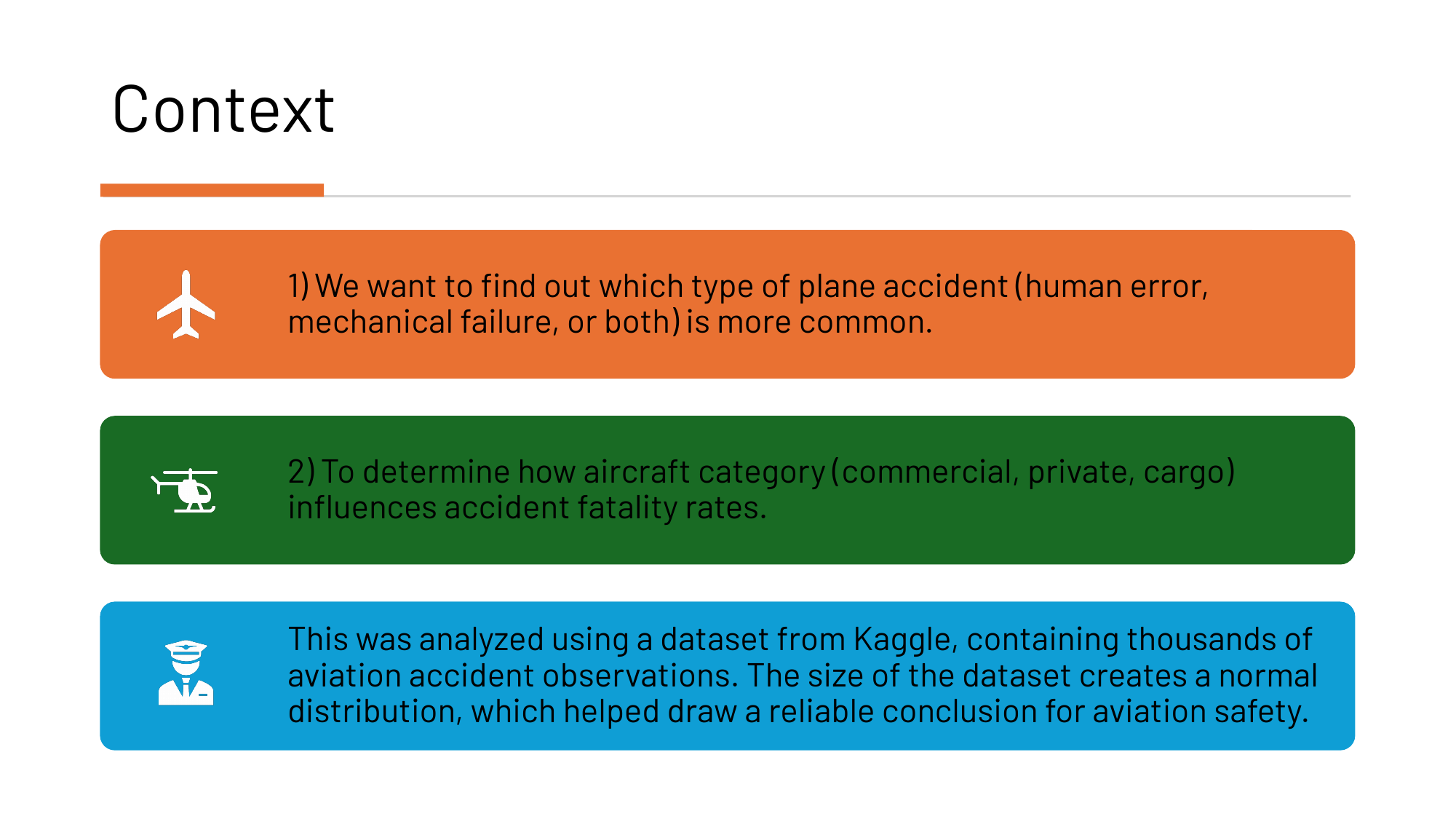

# Context

1) We want to find out which type of plane accident (human error, mechanical failure, or both) is more common.
2) To determine how aircraft category (commercial, private, cargo) influences accident fatality rates.
This was analyzed using a dataset from Kaggle, containing thousands of aviation accident observations. The size of the dataset creates a normal distribution, which helped draw a reliable conclusion for aviation safety.